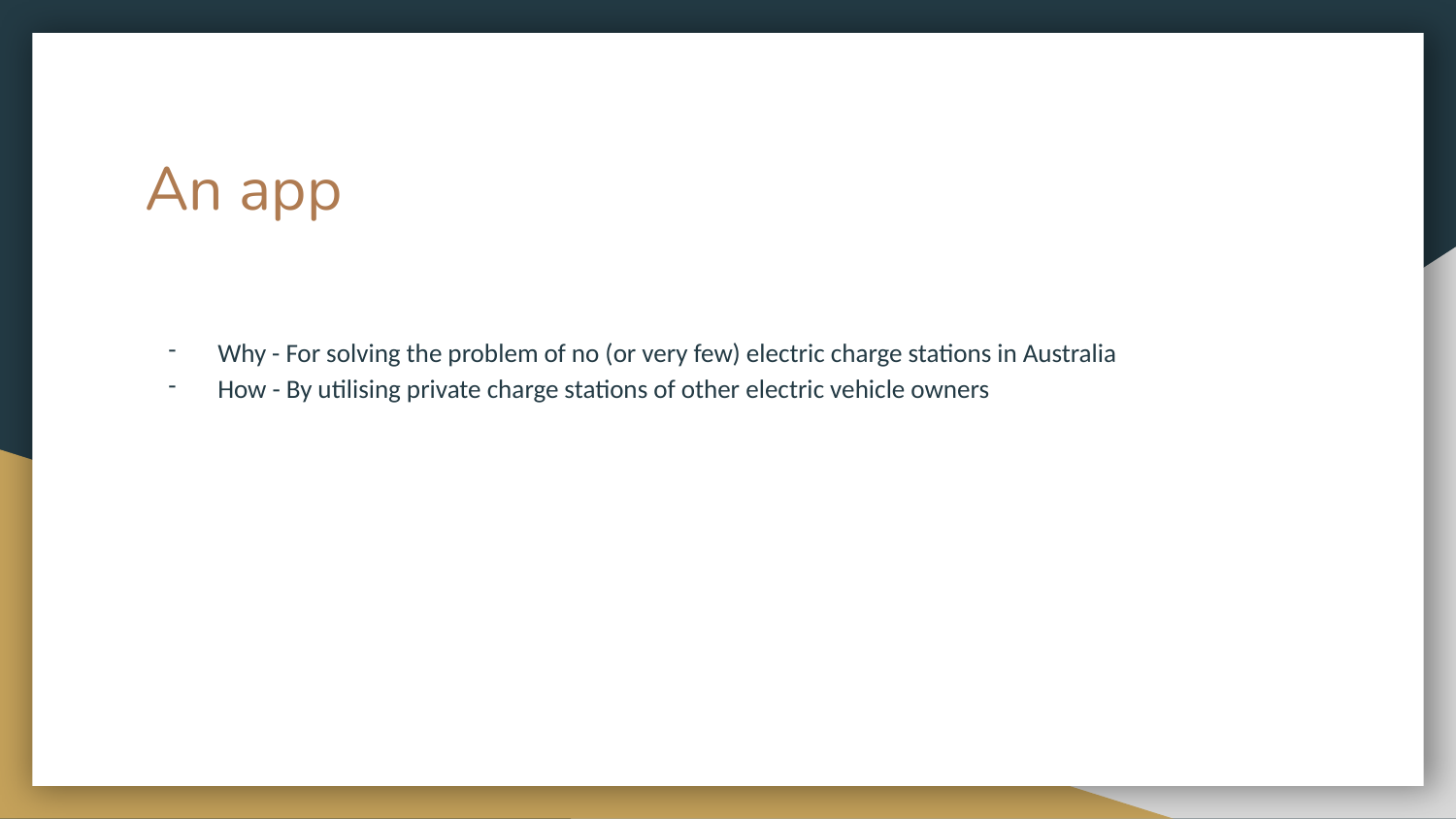

# An app
Why - For solving the problem of no (or very few) electric charge stations in Australia
How - By utilising private charge stations of other electric vehicle owners